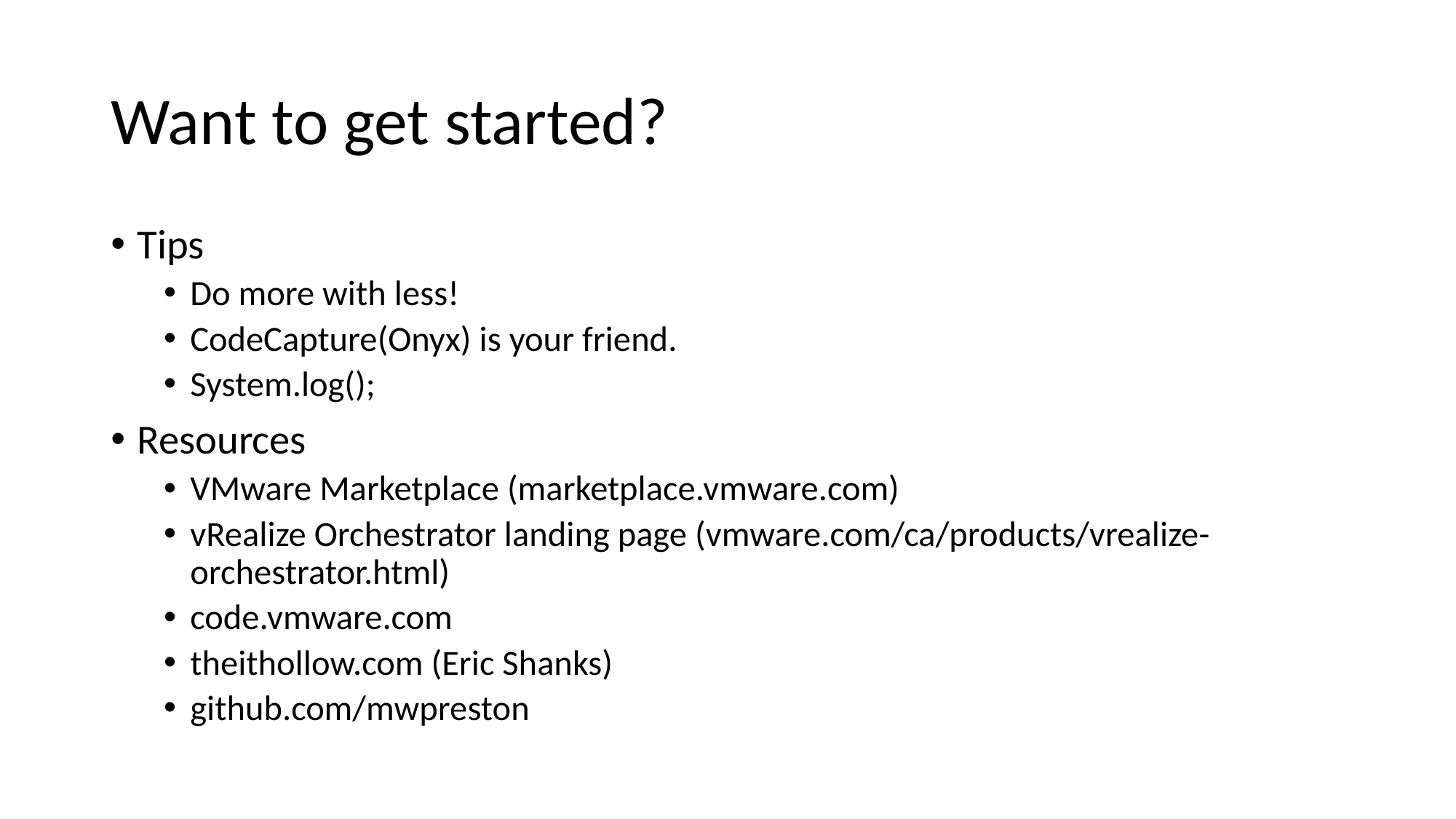

# Want to get started?
Tips
Do more with less!
CodeCapture(Onyx) is your friend.
System.log();
Resources
VMware Marketplace (marketplace.vmware.com)
vRealize Orchestrator landing page (vmware.com/ca/products/vrealize-orchestrator.html)
code.vmware.com
theithollow.com (Eric Shanks)
github.com/mwpreston